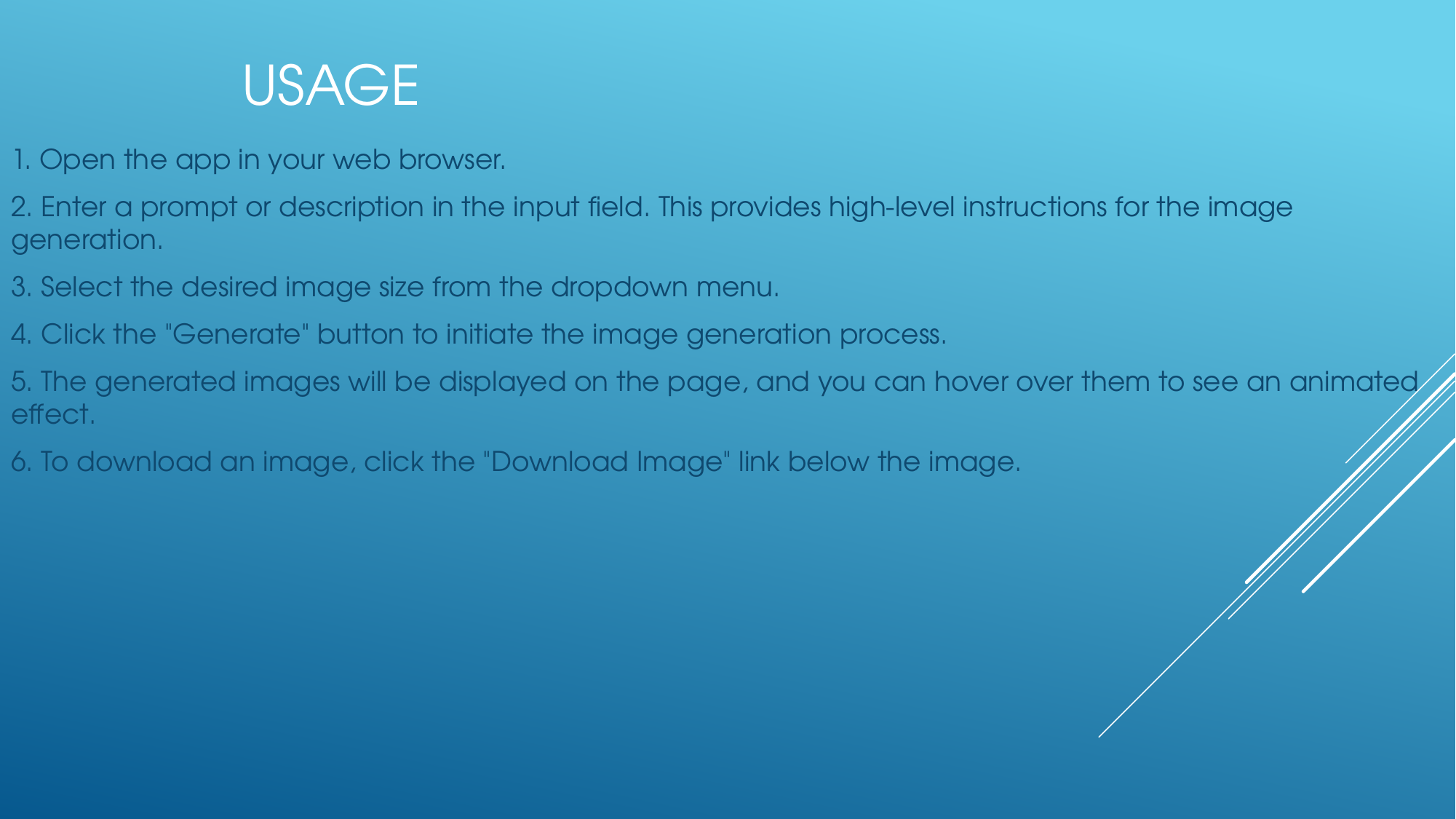

# Usage
1. Open the app in your web browser.
2. Enter a prompt or description in the input field. This provides high-level instructions for the image generation.
3. Select the desired image size from the dropdown menu.
4. Click the "Generate" button to initiate the image generation process.
5. The generated images will be displayed on the page, and you can hover over them to see an animated effect.
6. To download an image, click the "Download Image" link below the image.